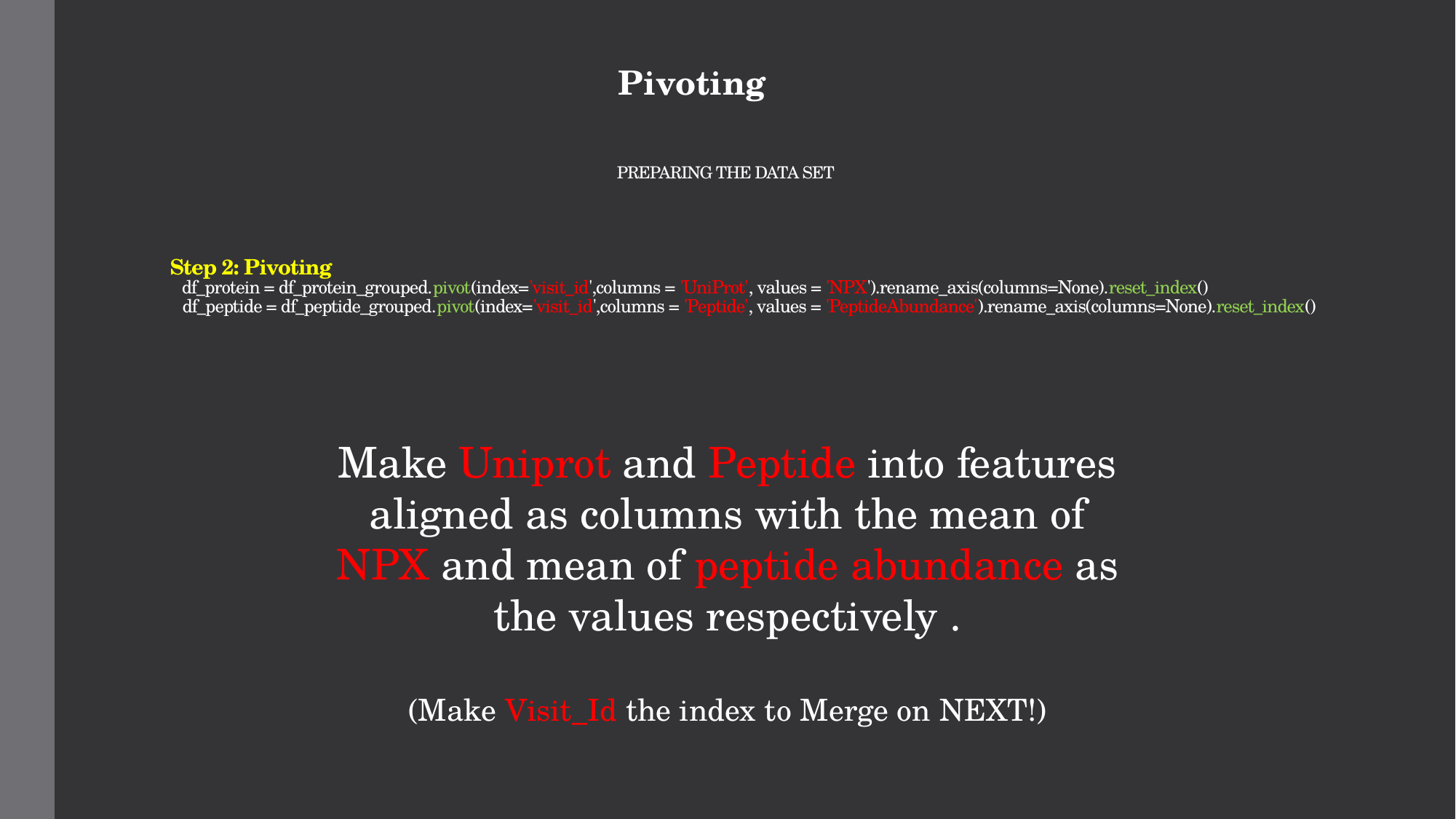

Pivoting

# PREPARING THE DATA SET Step 2: Pivoting df_protein = df_protein_grouped.pivot(index='visit_id',columns = 'UniProt', values = 'NPX').rename_axis(columns=None).reset_index() df_peptide = df_peptide_grouped.pivot(index='visit_id',columns = 'Peptide', values = 'PeptideAbundance').rename_axis(columns=None).reset_index()
Make Uniprot and Peptide into features aligned as columns with the mean of NPX and mean of peptide abundance as the values respectively .

(Make Visit_Id the index to Merge on NEXT!)